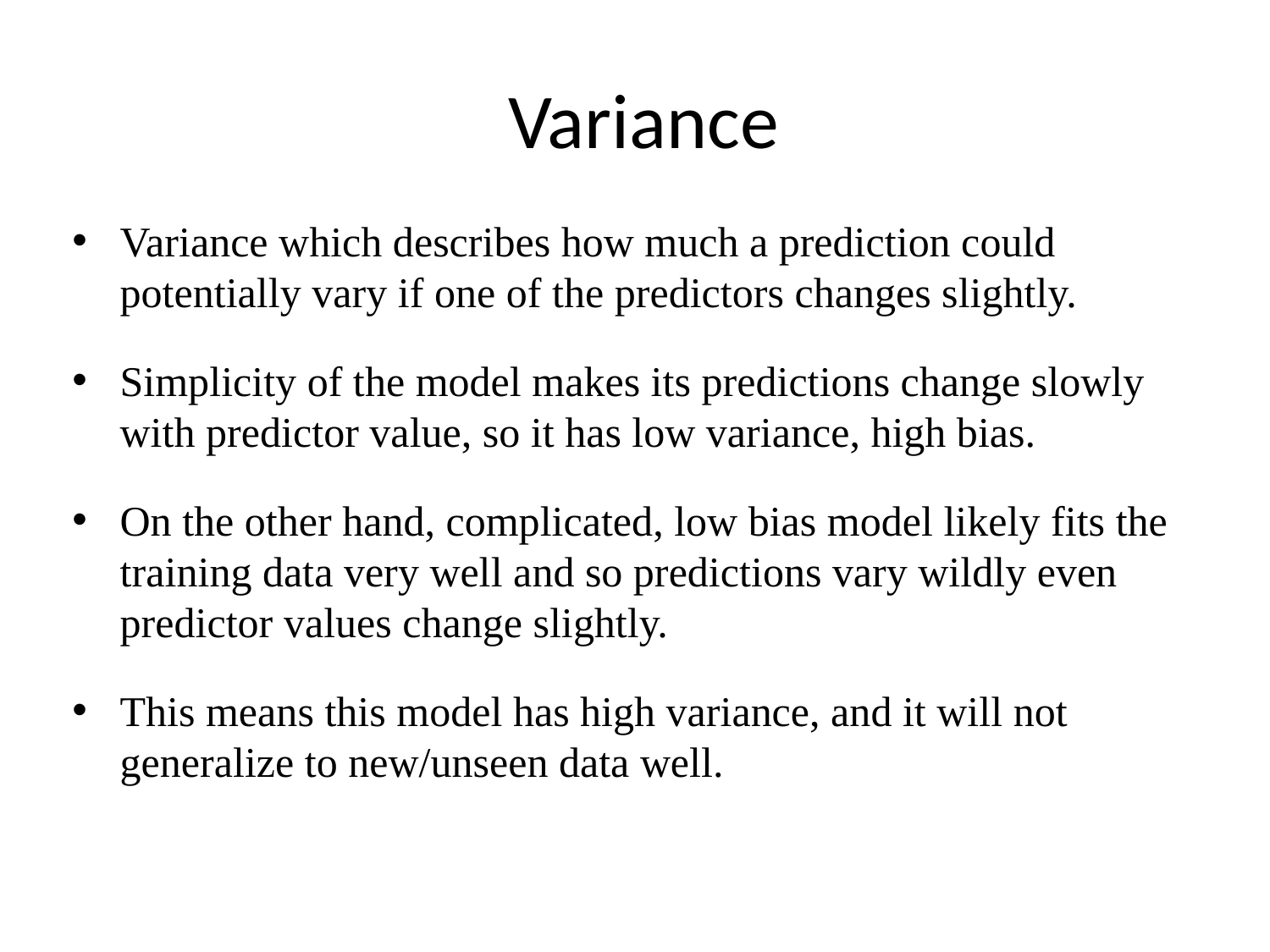

# Variance
Variance which describes how much a prediction could potentially vary if one of the predictors changes slightly.

Simplicity of the model makes its predictions change slowly with predictor value, so it has low variance, high bias.

On the other hand, complicated, low bias model likely fits the training data very well and so predictions vary wildly even predictor values change slightly.

This means this model has high variance, and it will not generalize to new/unseen data well.